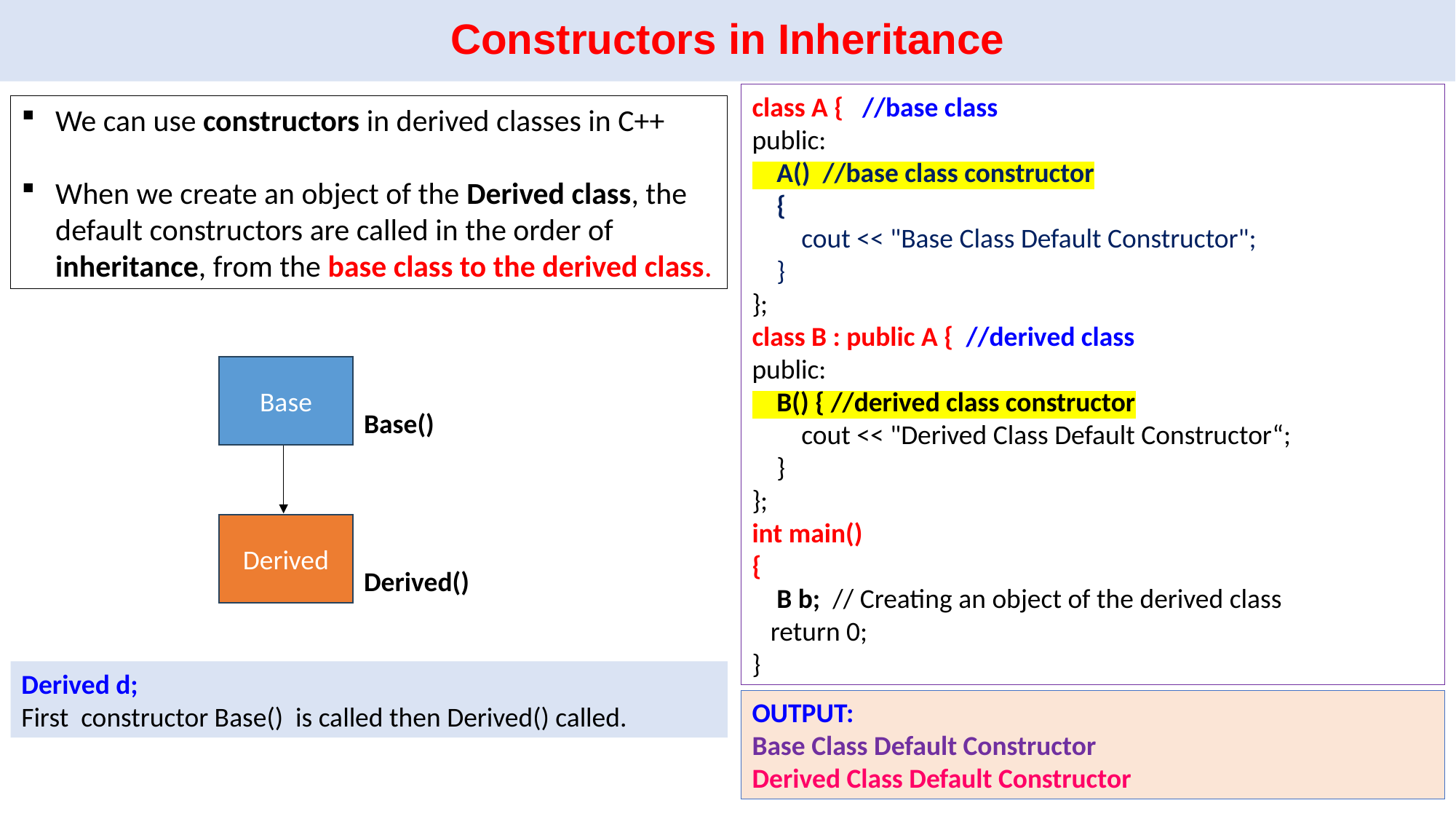

# Constructors in Inheritance
class A {   //base class
public:
    A()  //base class constructor
    {
        cout << "Base Class Default Constructor";
    }
};
class B : public A {  //derived class
public:
    B() { //derived class constructor
        cout << "Derived Class Default Constructor“;
    }
};
int main()
{
    B b;  // Creating an object of the derived class
   return 0;
}
We can use constructors in derived classes in C++

When we create an object of the Derived class, the default constructors are called in the order of inheritance, from the base class to the derived class.
Base
Base()
Derived
Derived()
Derived d;
First  constructor Base()  is called then Derived() called.
OUTPUT:
Base Class Default Constructor
Derived Class Default Constructor